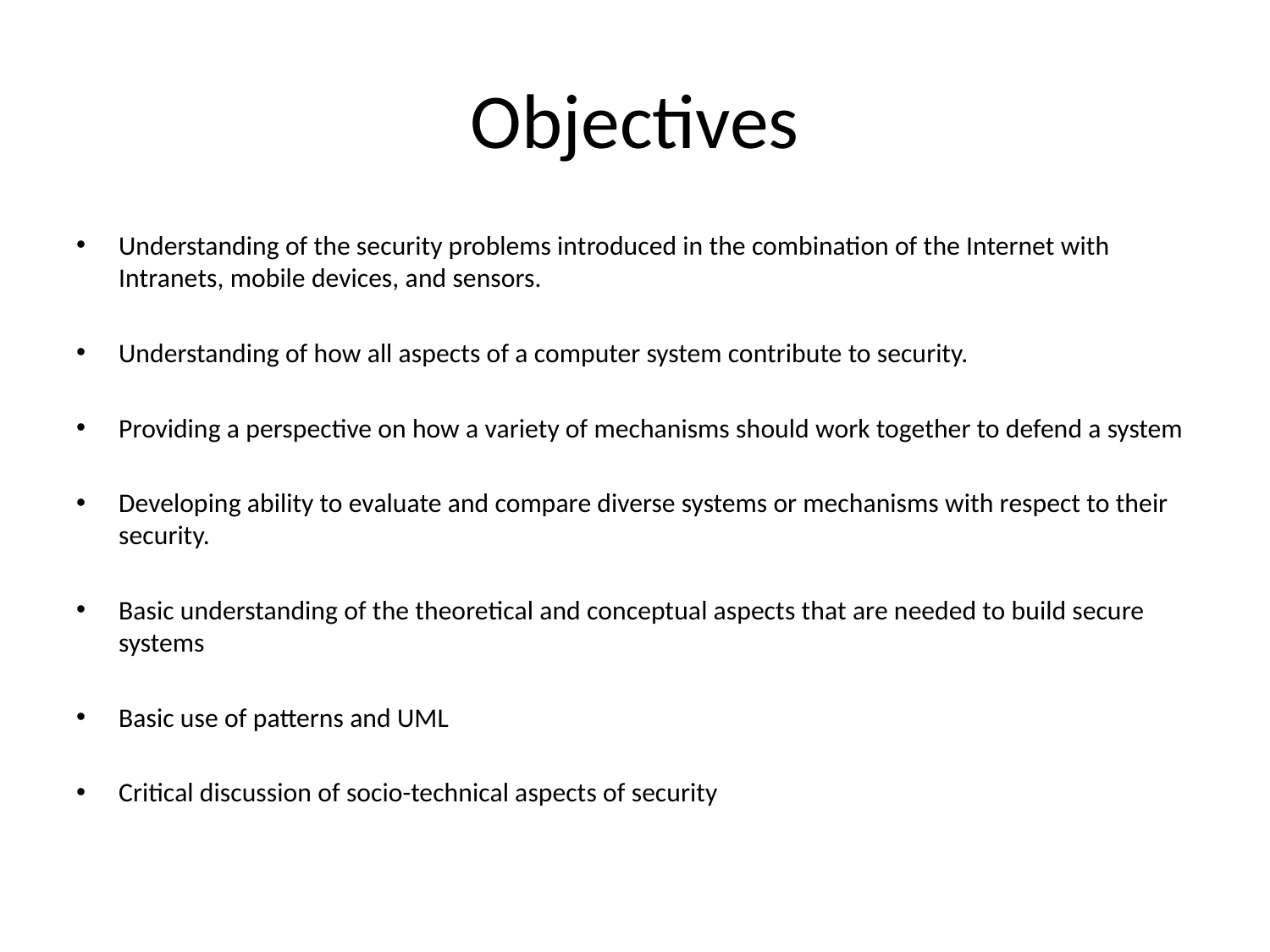

# Objectives
Understanding of the security problems introduced in the combination of the Internet with Intranets, mobile devices, and sensors.

Understanding of how all aspects of a computer system contribute to security.

Providing a perspective on how a variety of mechanisms should work together to defend a system

Developing ability to evaluate and compare diverse systems or mechanisms with respect to their security.

Basic understanding of the theoretical and conceptual aspects that are needed to build secure systems

Basic use of patterns and UML

Critical discussion of socio-technical aspects of security